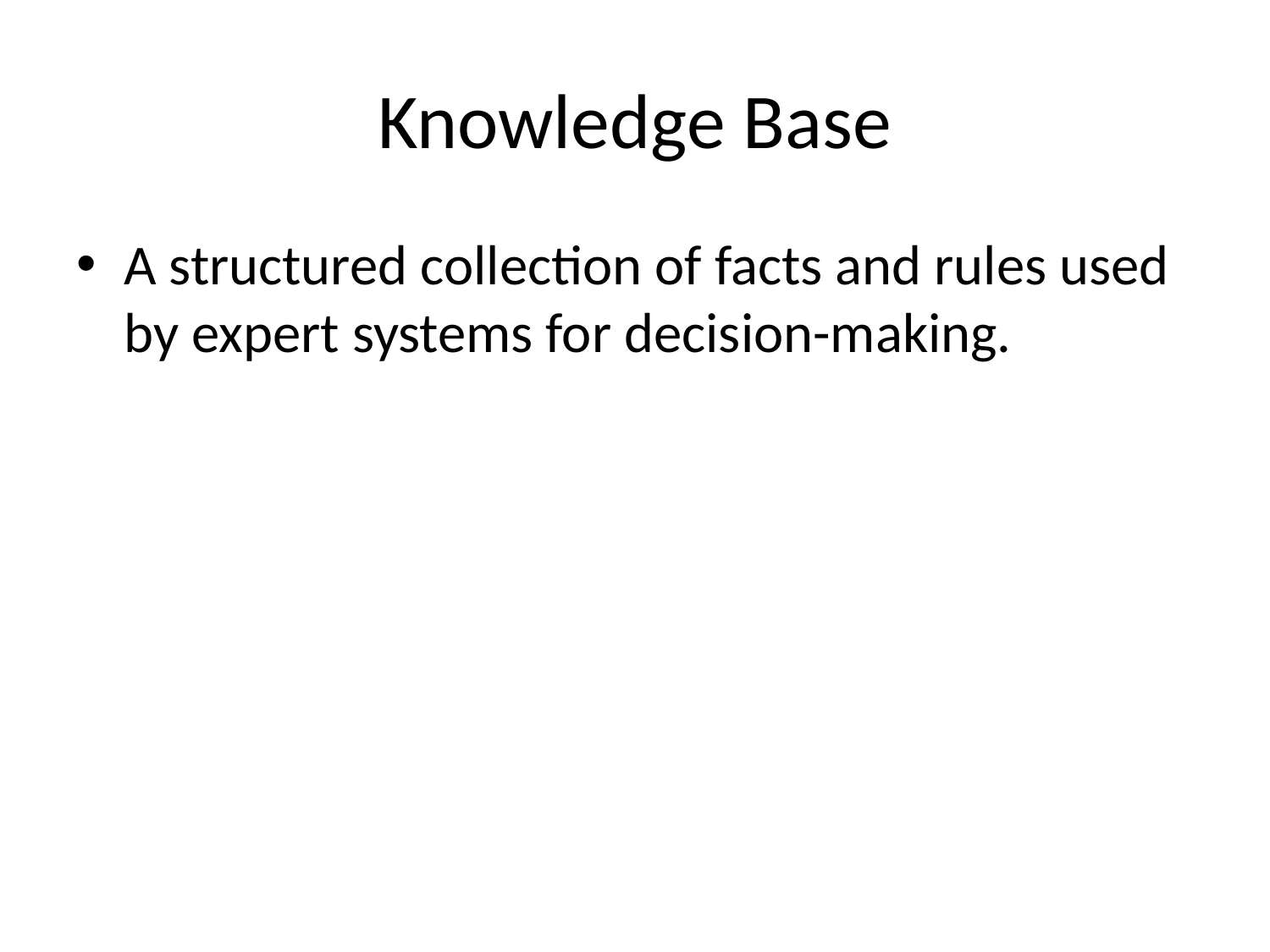

# Knowledge Base
A structured collection of facts and rules used by expert systems for decision-making.